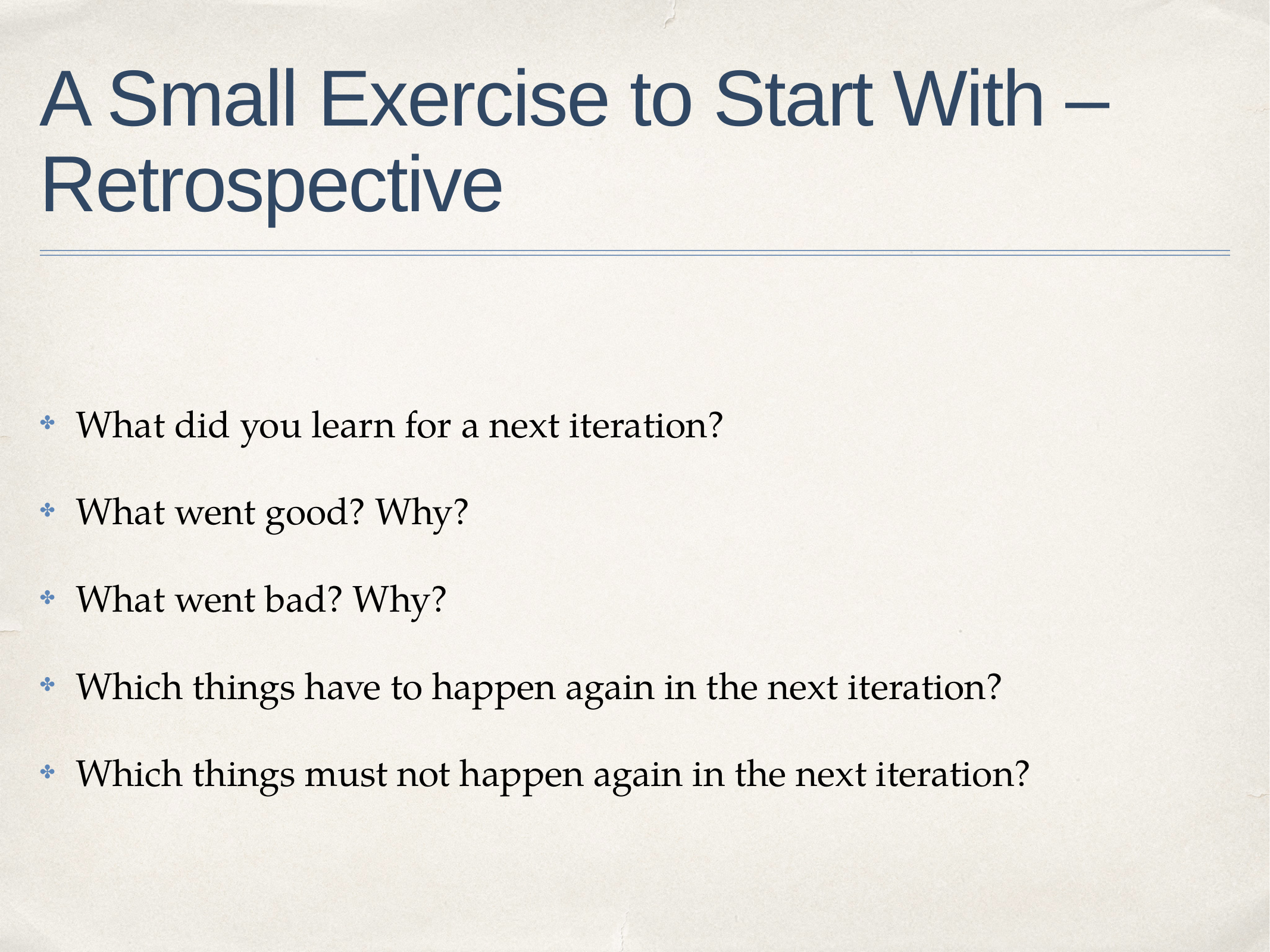

# A Small Exercise to Start With – Retrospective
What did you learn for a next iteration?
What went good? Why?
What went bad? Why?
Which things have to happen again in the next iteration?
Which things must not happen again in the next iteration?